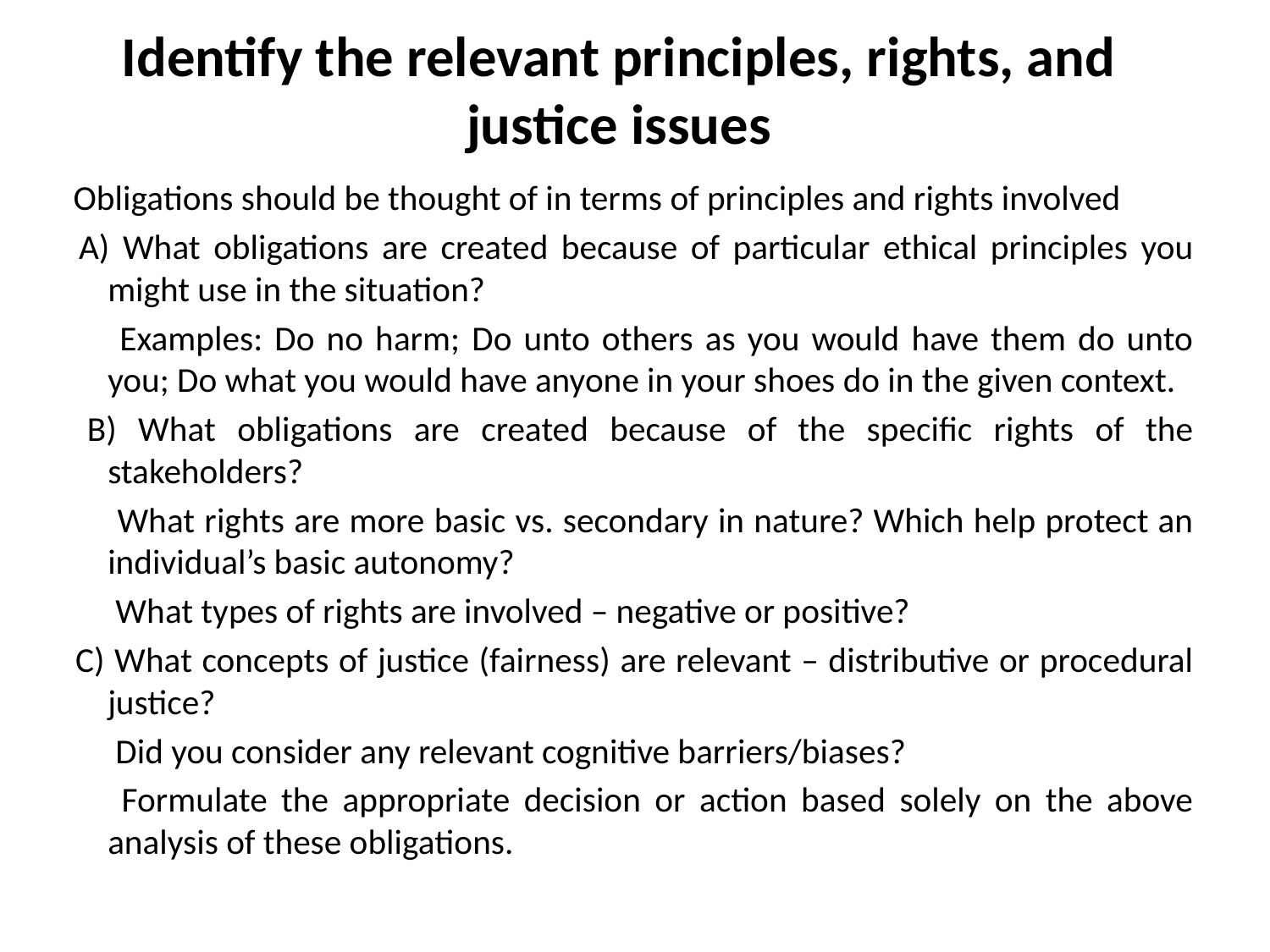

# Identify the relevant principles, rights, and justice issues
 Obligations should be thought of in terms of principles and rights involved
 A) What obligations are created because of particular ethical principles you might use in the situation?
	 Examples: Do no harm; Do unto others as you would have them do unto you; Do what you would have anyone in your shoes do in the given context.
 B) What obligations are created because of the specific rights of the stakeholders?
	 What rights are more basic vs. secondary in nature? Which help protect an individual’s basic autonomy?
	 What types of rights are involved – negative or positive?
 C) What concepts of justice (fairness) are relevant – distributive or procedural justice?
	 Did you consider any relevant cognitive barriers/biases?
	 Formulate the appropriate decision or action based solely on the above analysis of these obligations.